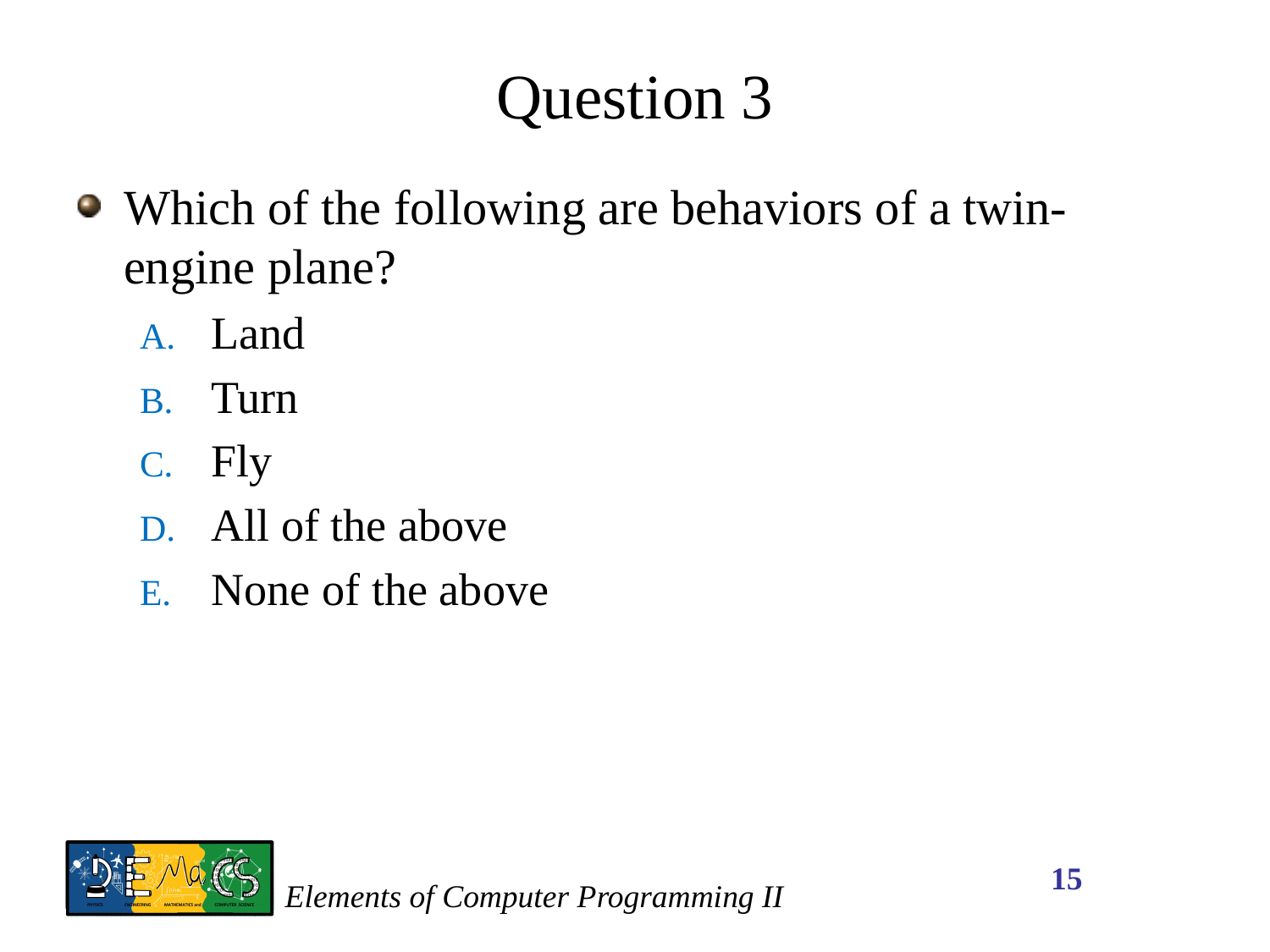

# Question 3
Which of the following are behaviors of a twin-engine plane?
Land
Turn
Fly
All of the above
None of the above